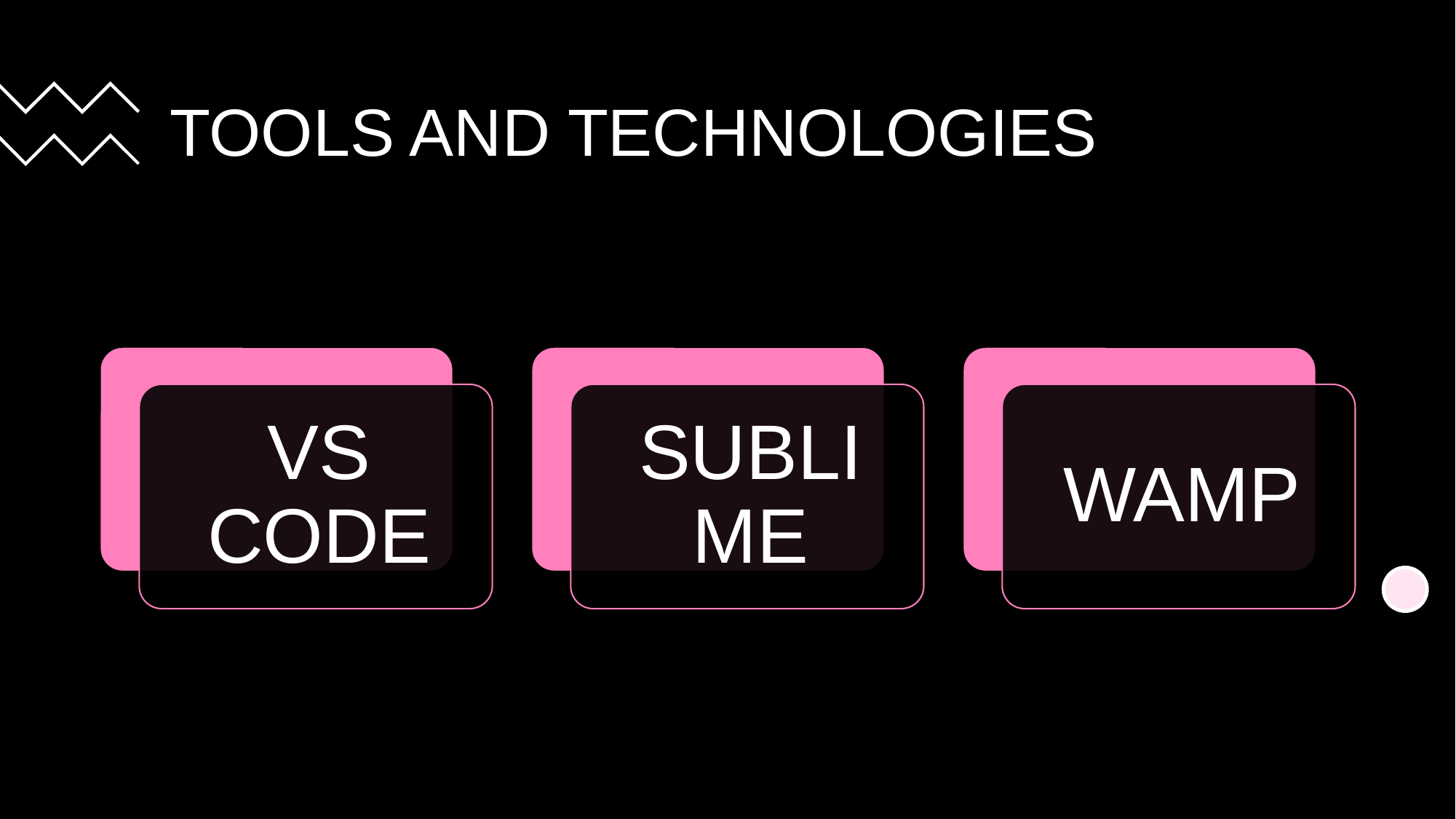

# TOOLS AND TECHNOLOGIES

VS CODE
SUBLIME
WAMP